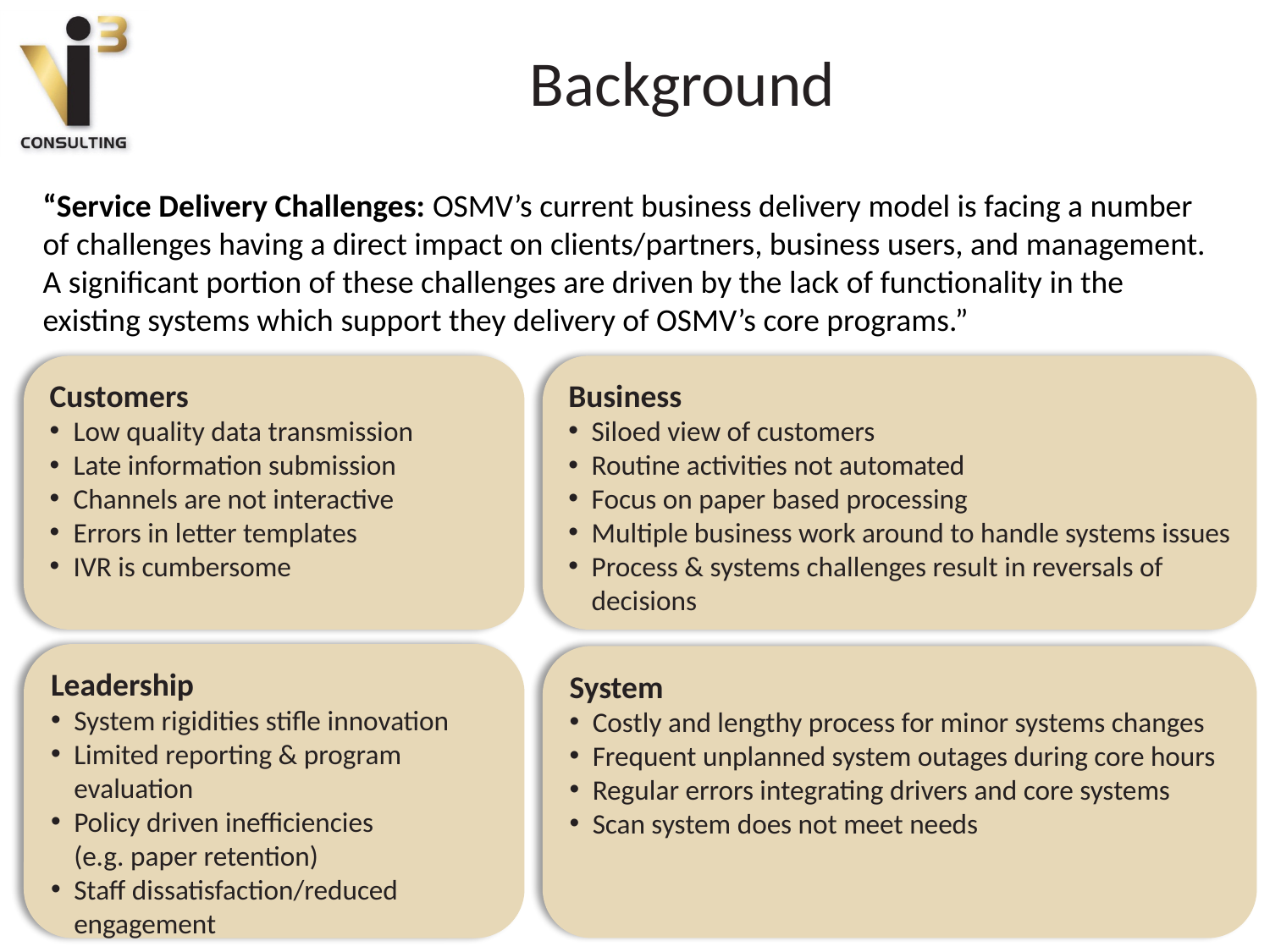

# Background
“Service Delivery Challenges: OSMV’s current business delivery model is facing a number of challenges having a direct impact on clients/partners, business users, and management. A significant portion of these challenges are driven by the lack of functionality in the existing systems which support they delivery of OSMV’s core programs.”
Customers
Low quality data transmission
Late information submission
Channels are not interactive
Errors in letter templates
IVR is cumbersome
Business
Siloed view of customers
Routine activities not automated
Focus on paper based processing
Multiple business work around to handle systems issues
Process & systems challenges result in reversals of decisions
Leadership
System rigidities stifle innovation
Limited reporting & program evaluation
Policy driven inefficiencies
(e.g. paper retention)
Staff dissatisfaction/reduced engagement
System
Costly and lengthy process for minor systems changes
Frequent unplanned system outages during core hours
Regular errors integrating drivers and core systems
Scan system does not meet needs